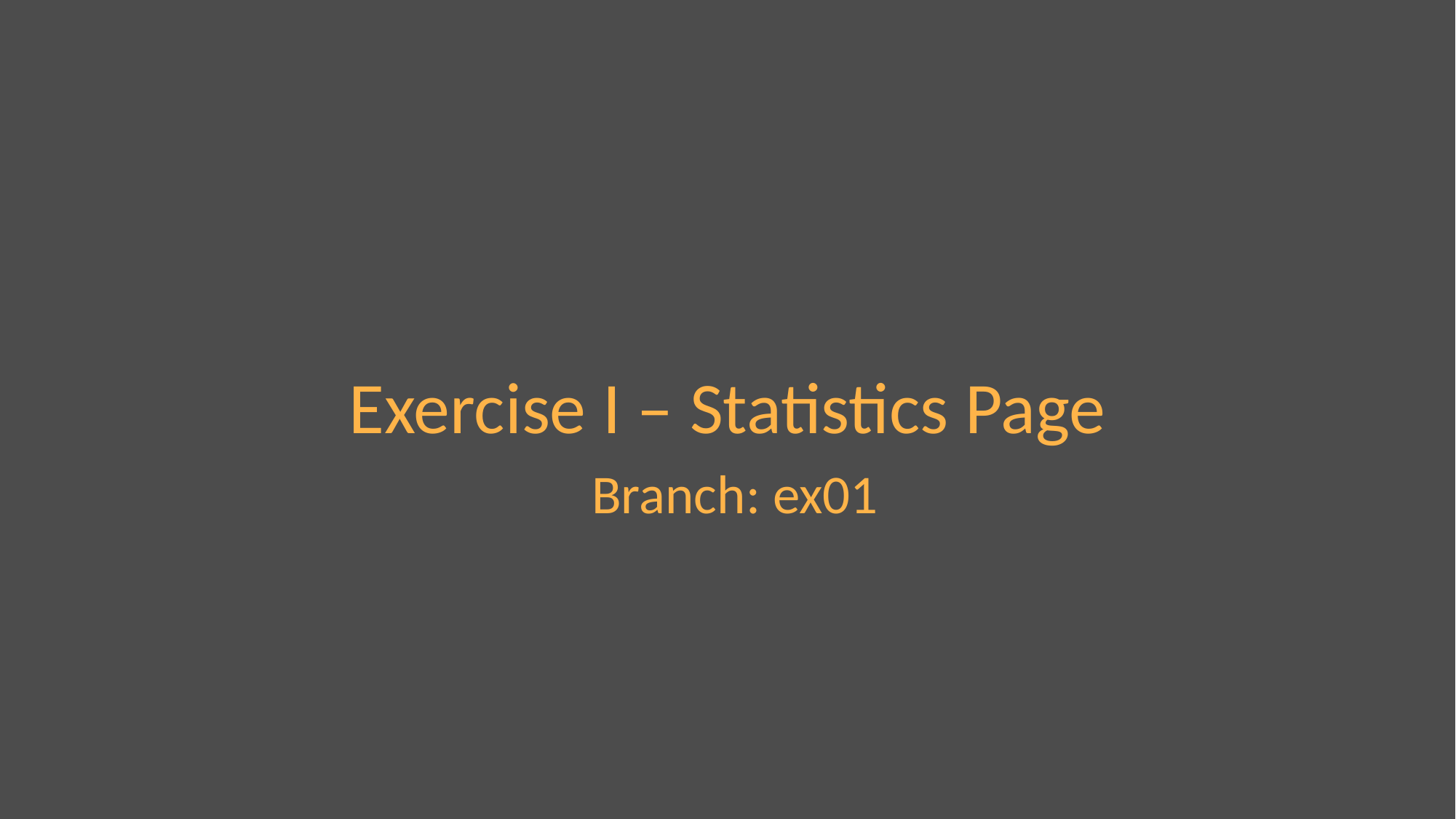

# Exercise I – Statistics Page
Branch: ex01